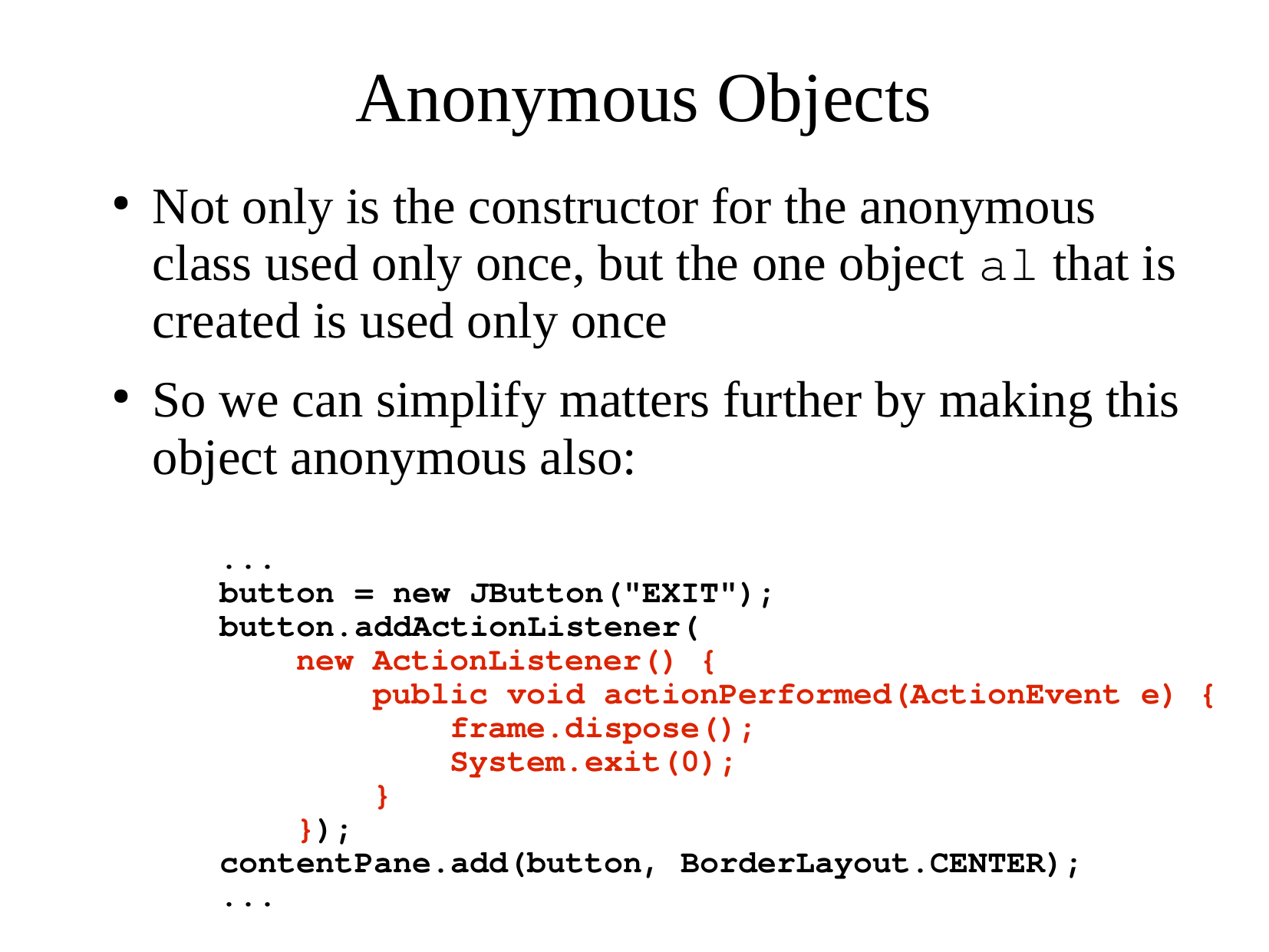

# Anonymous Objects
Not only is the constructor for the anonymous class used only once, but the one object al that is created is used only once
So we can simplify matters further by making this object anonymous also:
        ...
        button = new JButton("EXIT");
        button.addActionListener(
            new ActionListener() {
                public void actionPerformed(ActionEvent e) {
                    frame.dispose();
                    System.exit(0);
                }
            });
        contentPane.add(button, BorderLayout.CENTER);
        ...